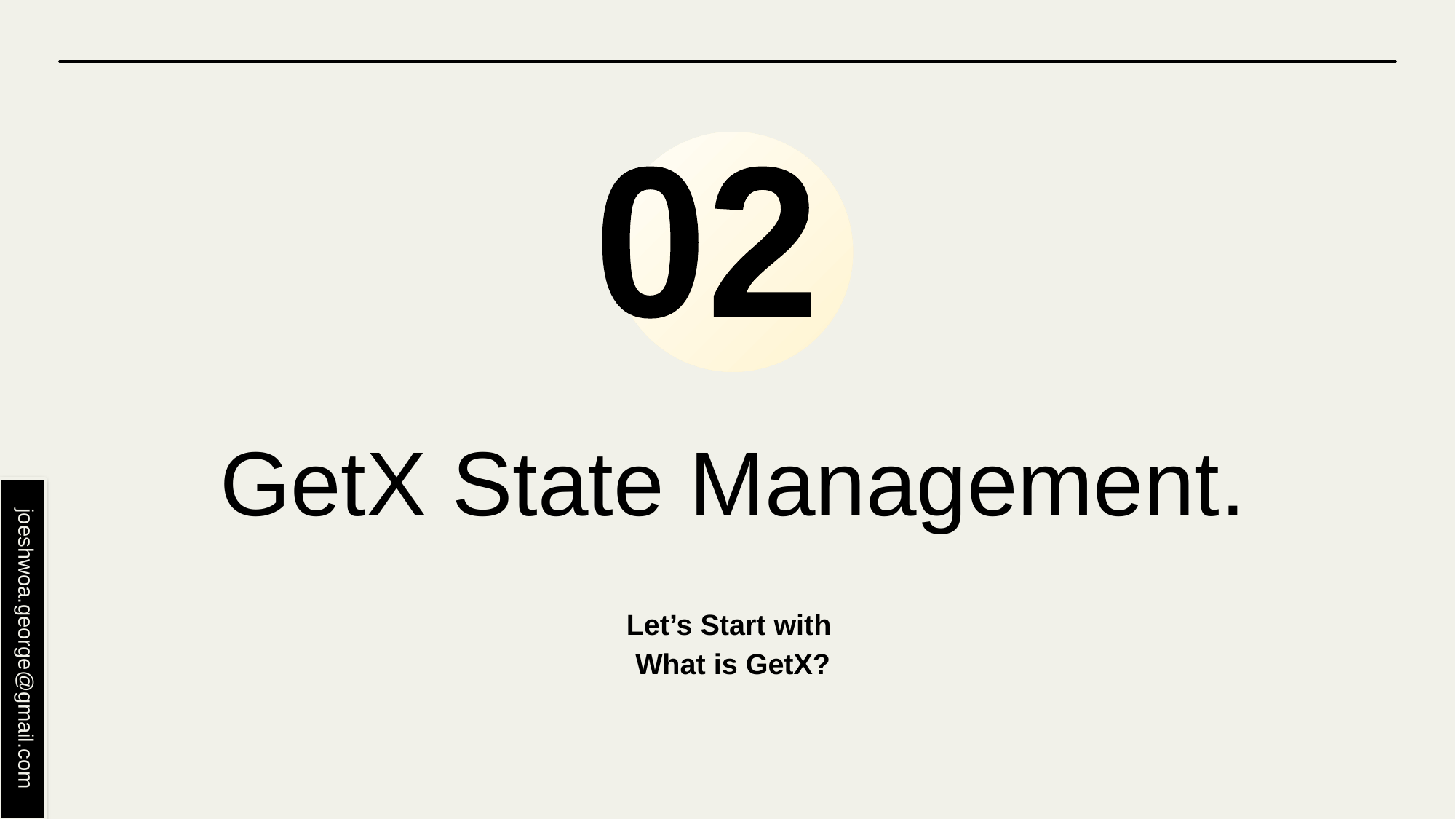

02
# GetX State Management.
Let’s Start with
What is GetX?
joeshwoa.george@gmail.com